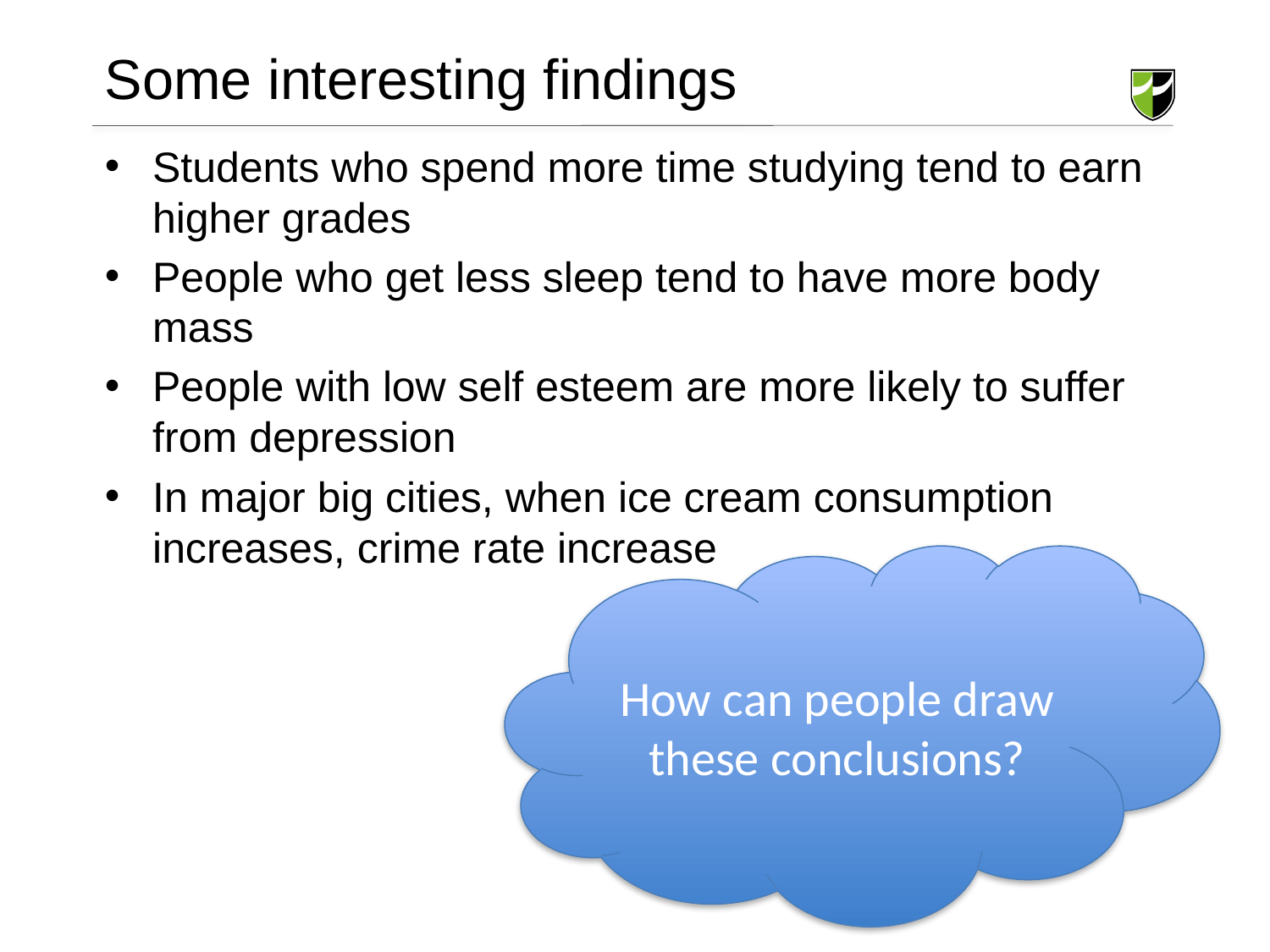

# Some interesting findings
Students who spend more time studying tend to earn higher grades
People who get less sleep tend to have more body mass
People with low self esteem are more likely to suffer from depression
In major big cities, when ice cream consumption increases, crime rate increase

How can people draw these conclusions?